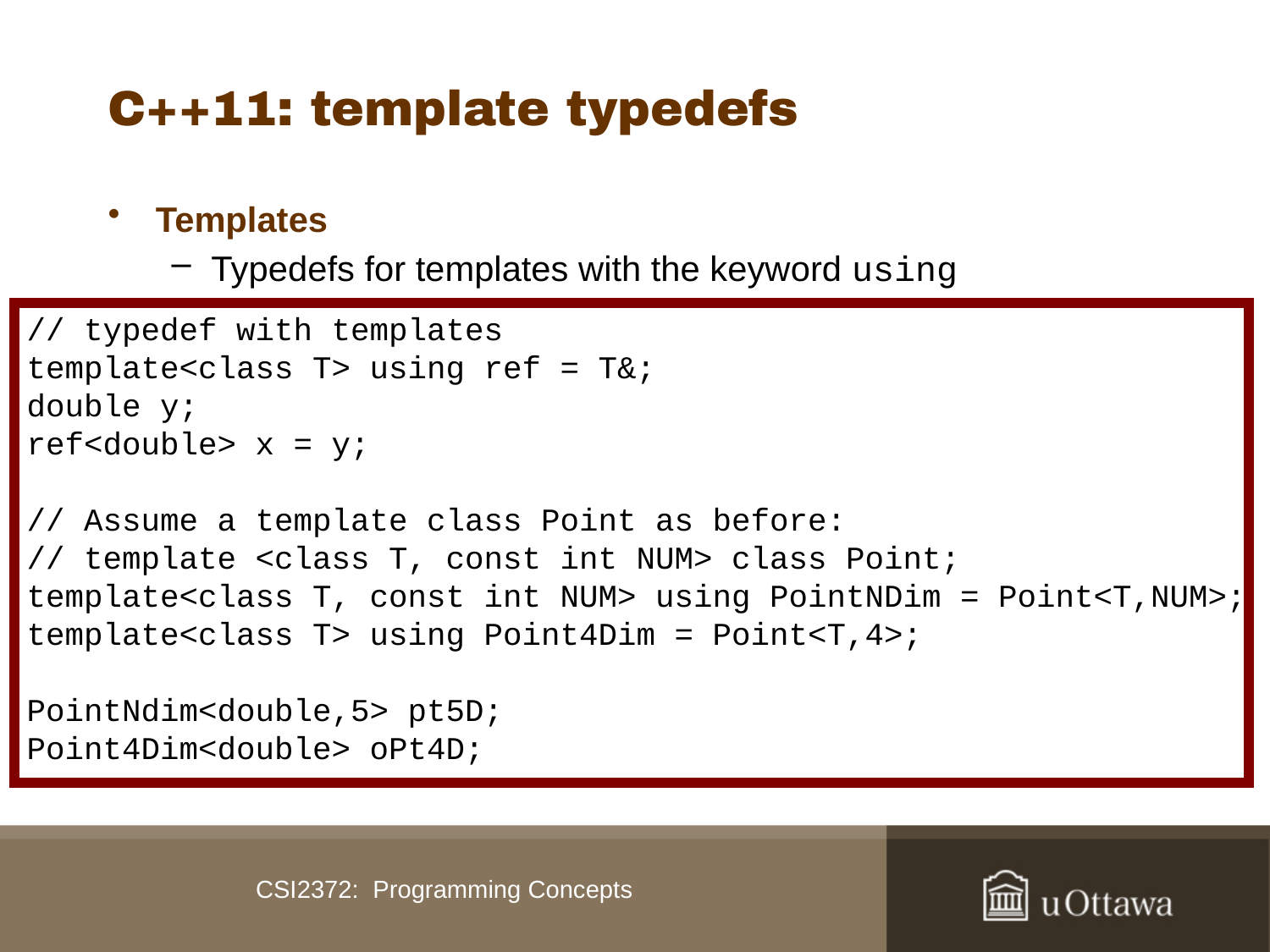

# C++11: template typedefs
Templates
Typedefs for templates with the keyword using
// typedef with templates
template<class T> using ref = T&;
double y;
ref<double> x = y;

// Assume a template class Point as before:
// template <class T, const int NUM> class Point;
template<class T, const int NUM> using PointNDim = Point<T,NUM>;
template<class T> using Point4Dim = Point<T,4>;

PointNdim<double,5> pt5D;
Point4Dim<double> oPt4D;
CSI2372:  Programming Concepts